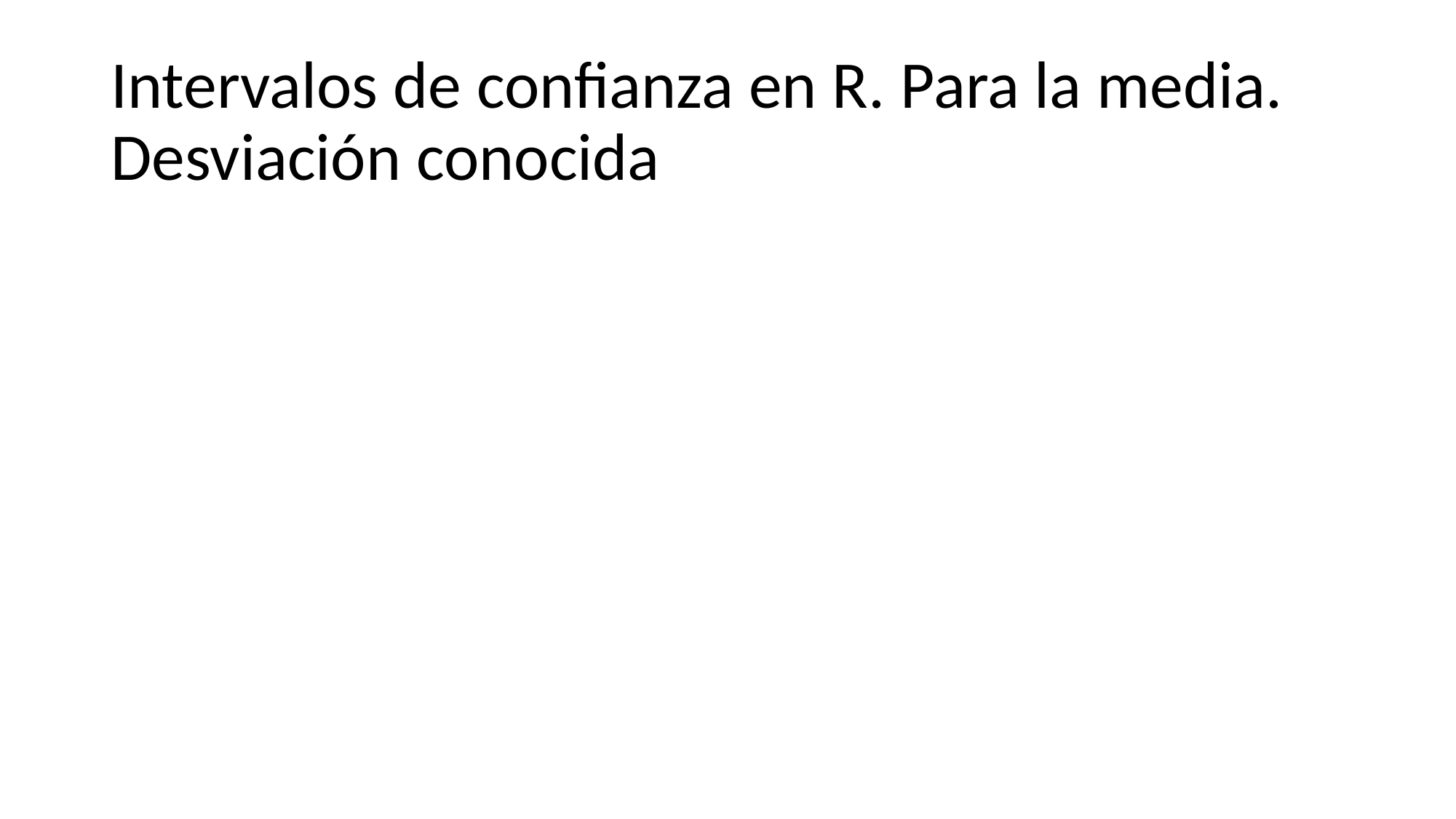

# Intervalos de confianza en R. Para la media. Desviación conocida